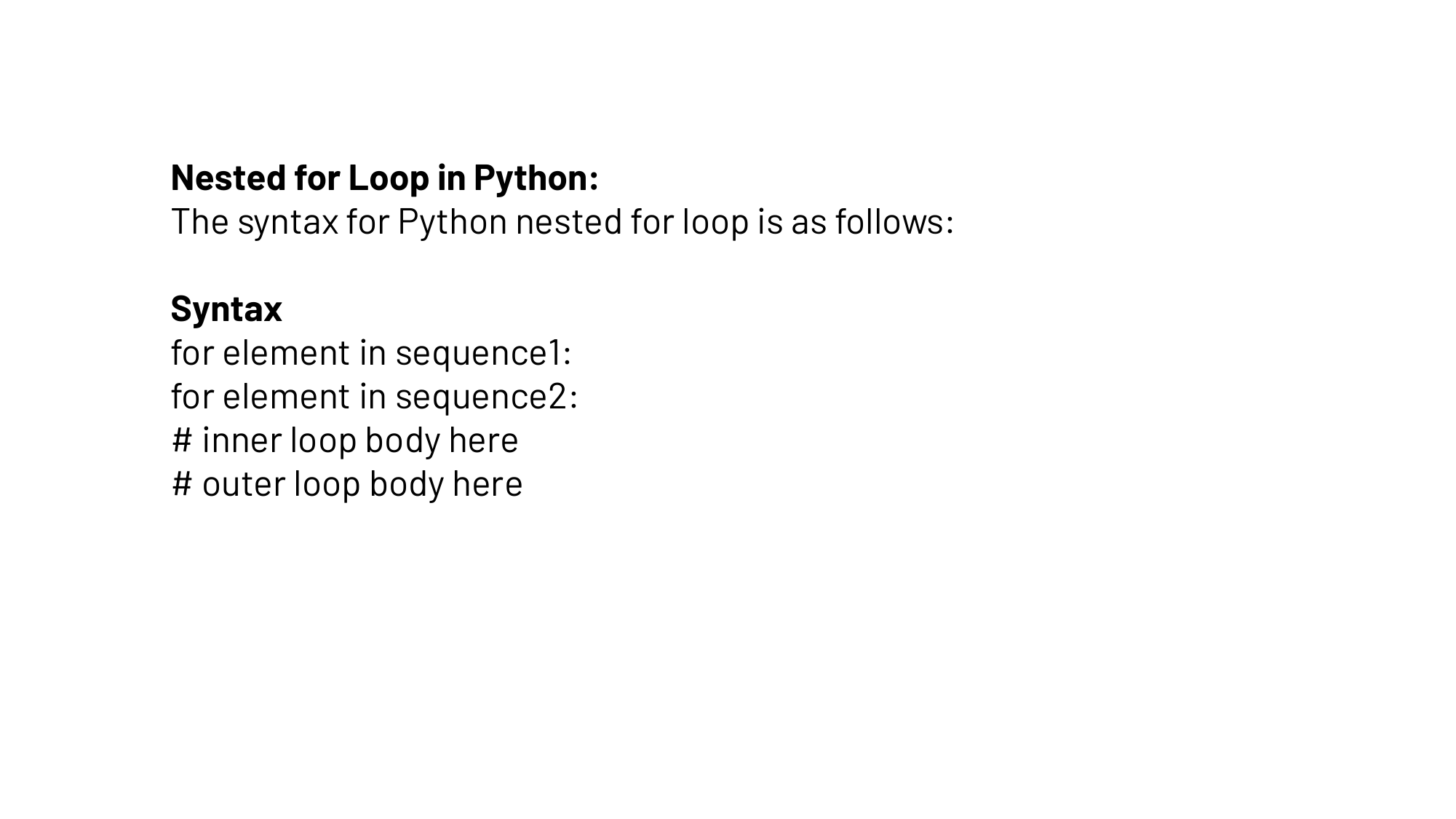

Nested for Loop in Python:
The syntax for Python nested for loop is as follows:

Syntax
for element in sequence1:
for element in sequence2:
# inner loop body here
# outer loop body here